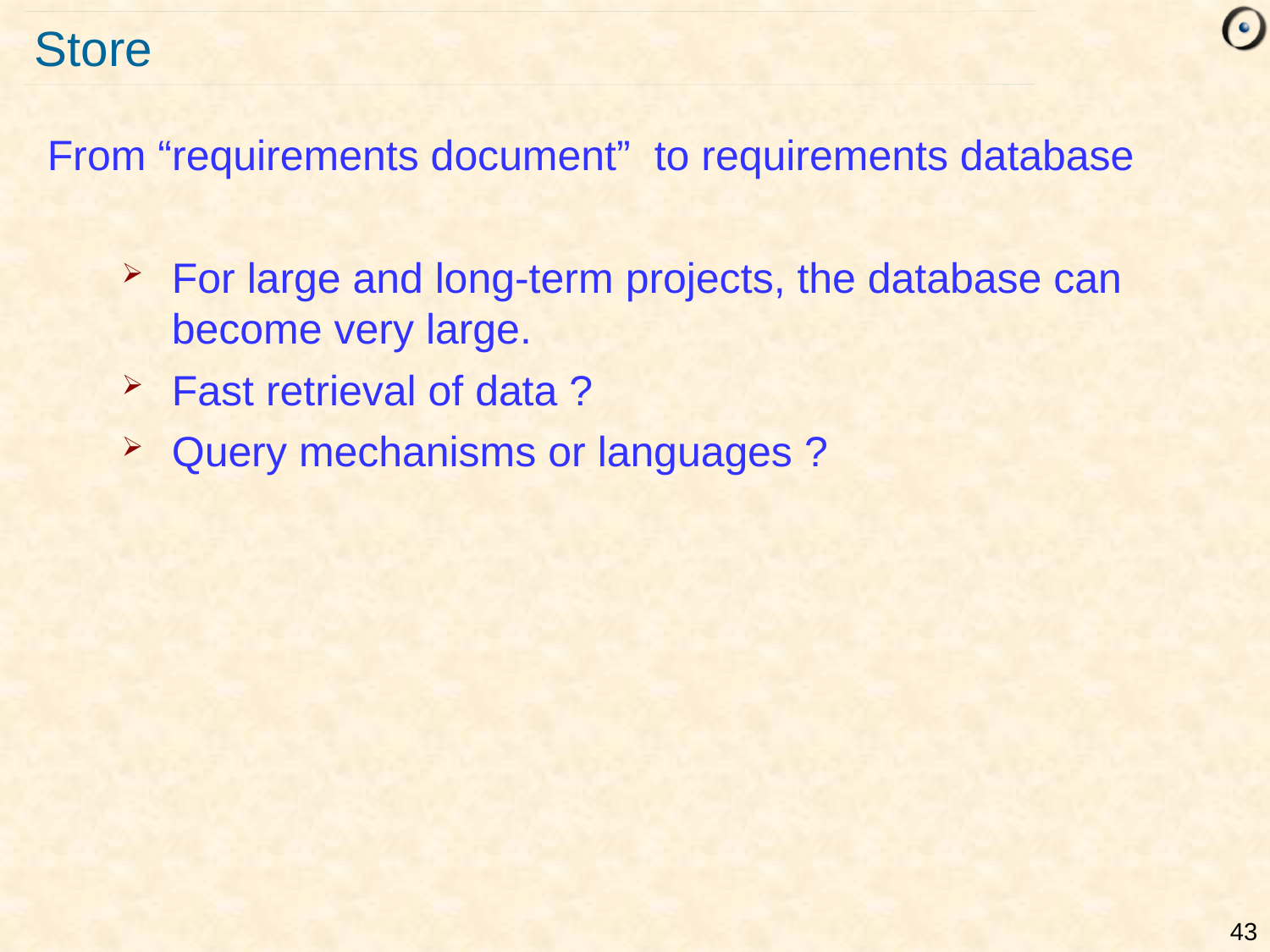

# Store
From “requirements document”  to requirements database

For large and long-term projects, the database can become very large.
Fast retrieval of data ?
Query mechanisms or languages ?